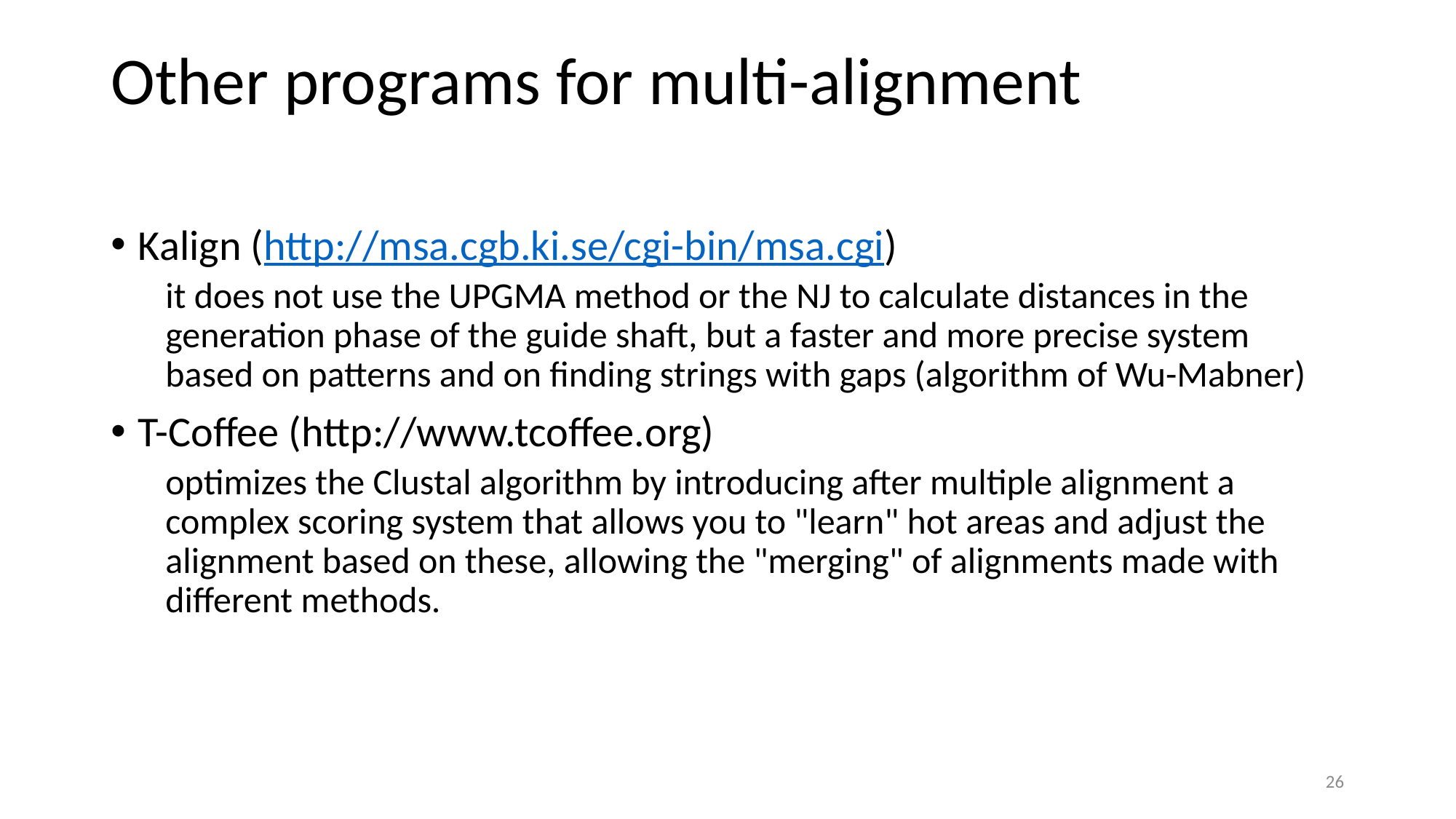

# Other programs for multi-alignment
Kalign (http://msa.cgb.ki.se/cgi-bin/msa.cgi)
it does not use the UPGMA method or the NJ to calculate distances in the generation phase of the guide shaft, but a faster and more precise system based on patterns and on finding strings with gaps (algorithm of Wu-Mabner)
T-Coffee (http://www.tcoffee.org)
optimizes the Clustal algorithm by introducing after multiple alignment a complex scoring system that allows you to "learn" hot areas and adjust the alignment based on these, allowing the "merging" of alignments made with different methods.
26